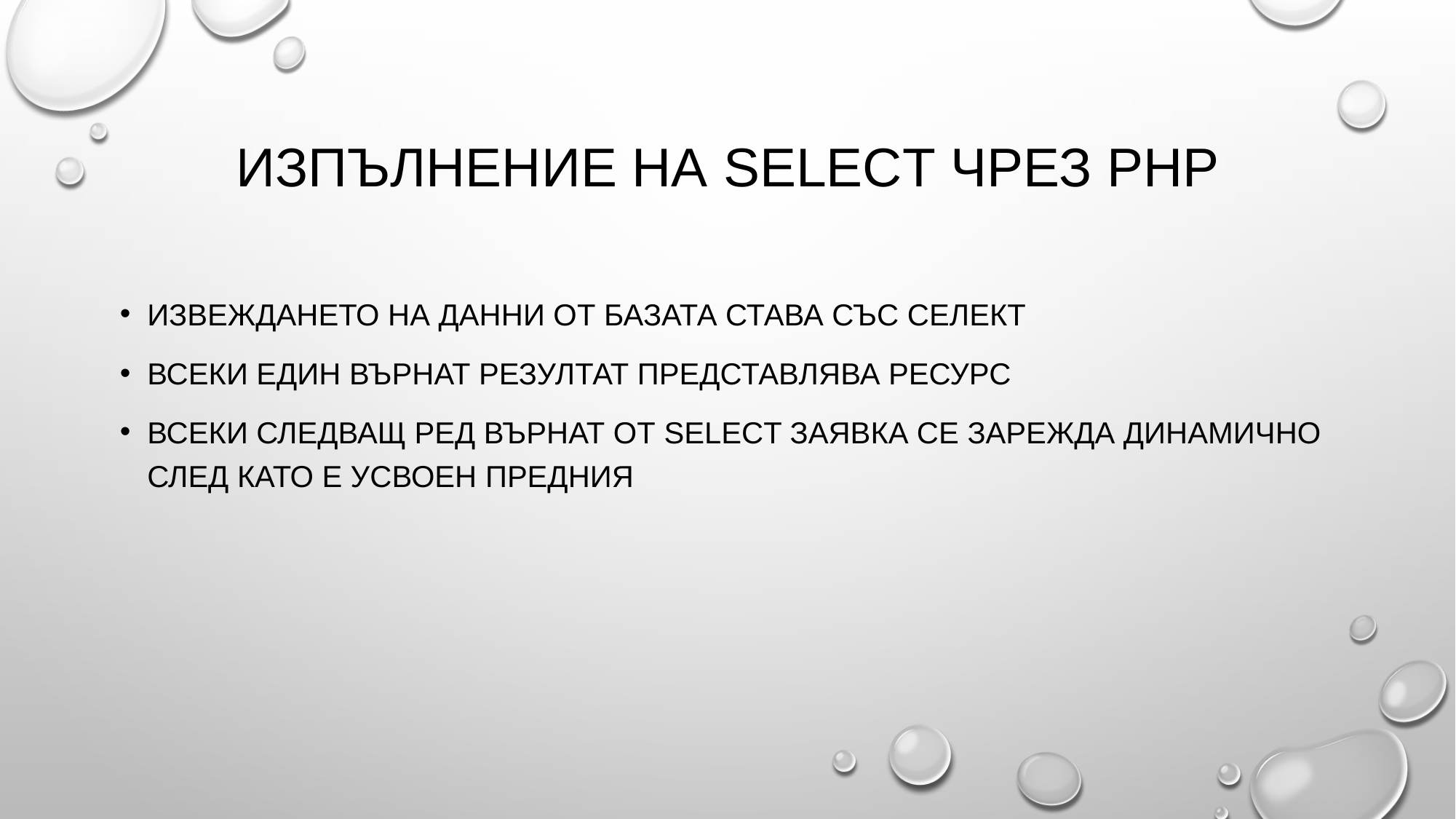

# Изпълнение на SELECT чрез php
Извеждането на данни от базата става със селект
Всеки един върнат резултат представлява ресурс
Всеки следващ ред върнат от select заявка се зарежда динамично след като е усвоен предния